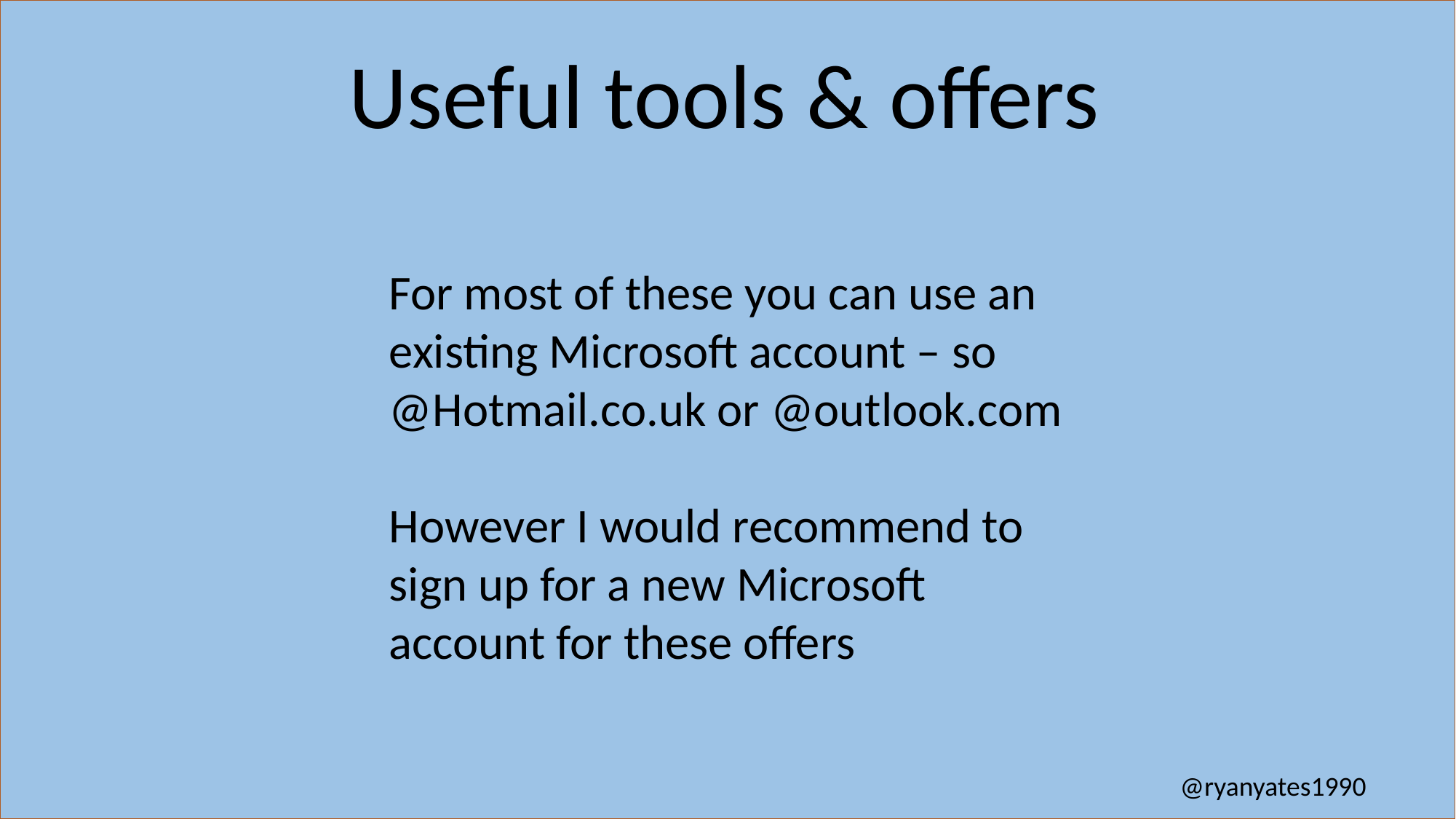

# Useful tools & offers
For most of these you can use an existing Microsoft account – so @Hotmail.co.uk or @outlook.com

However I would recommend to sign up for a new Microsoft account for these offers
@ryanyates1990